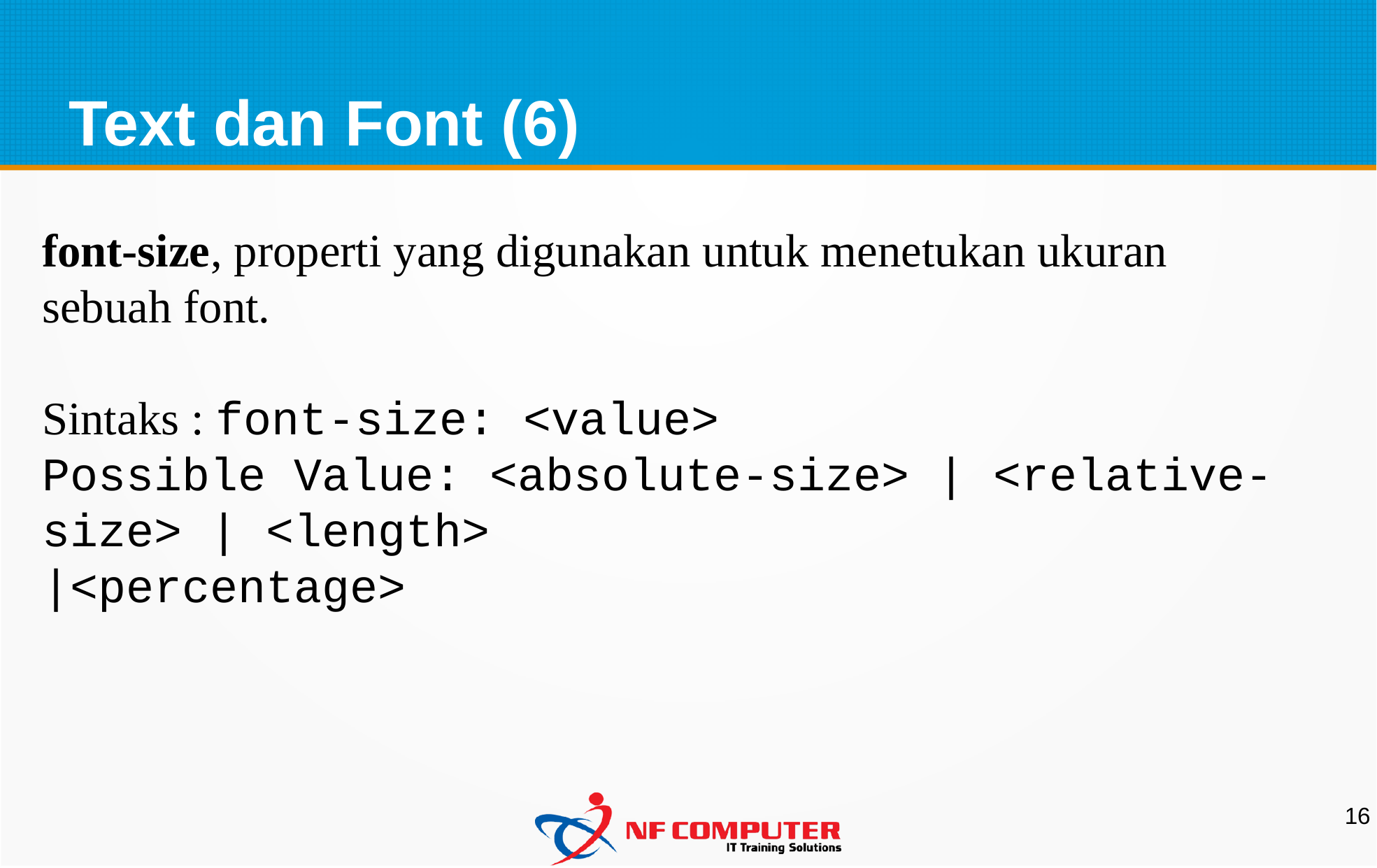

Text dan Font (6)

font-size, properti yang digunakan untuk menetukan ukuran sebuah font.

Sintaks : font-size: <value>
Possible Value: <absolute-size> | <relative-size> | <length>
|<percentage>

16